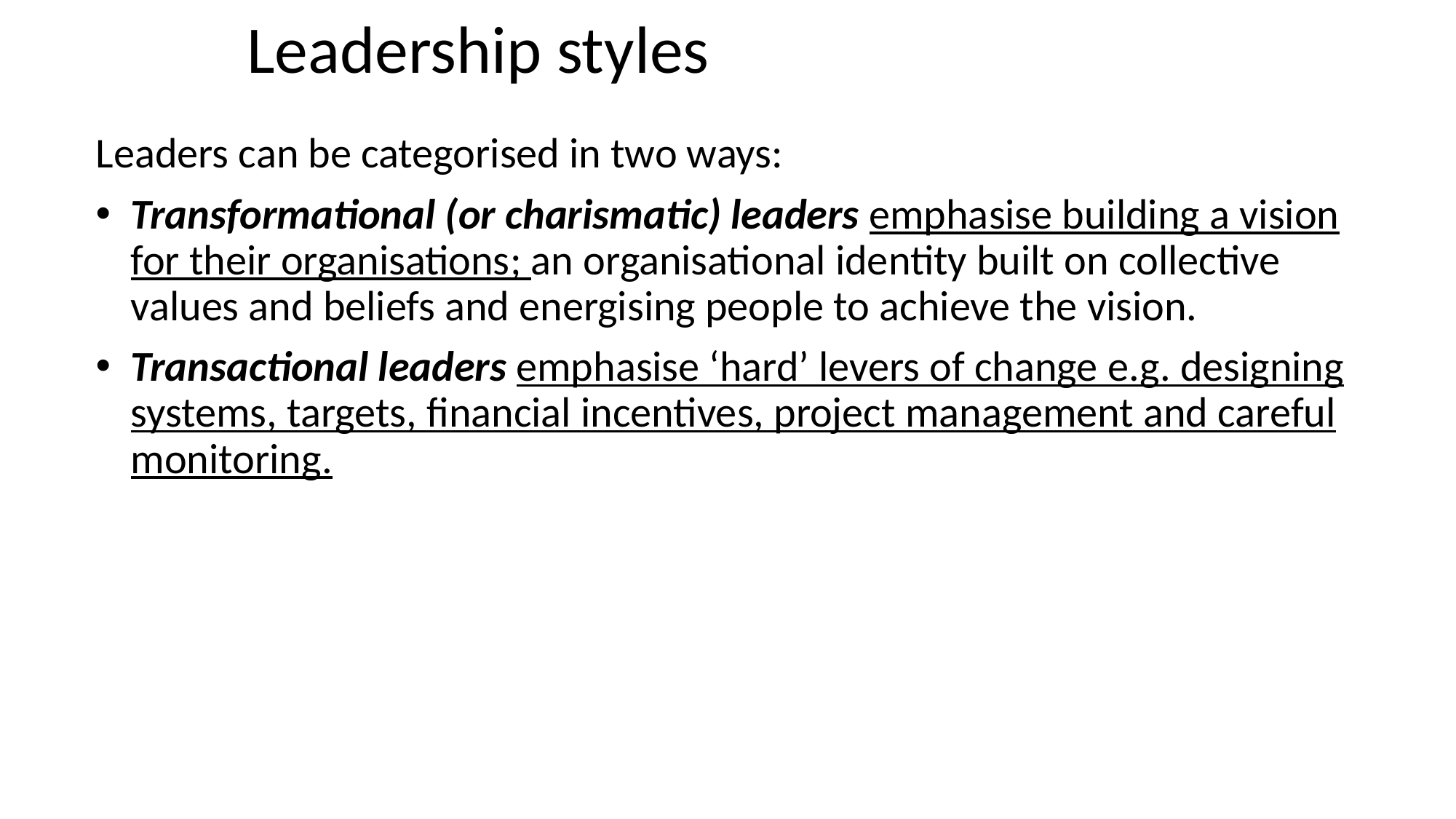

# Leadership styles
Leaders can be categorised in two ways:
Transformational (or charismatic) leaders emphasise building a vision for their organisations; an organisational identity built on collective values and beliefs and energising people to achieve the vision.
Transactional leaders emphasise ‘hard’ levers of change e.g. designing systems, targets, financial incentives, project management and careful monitoring.